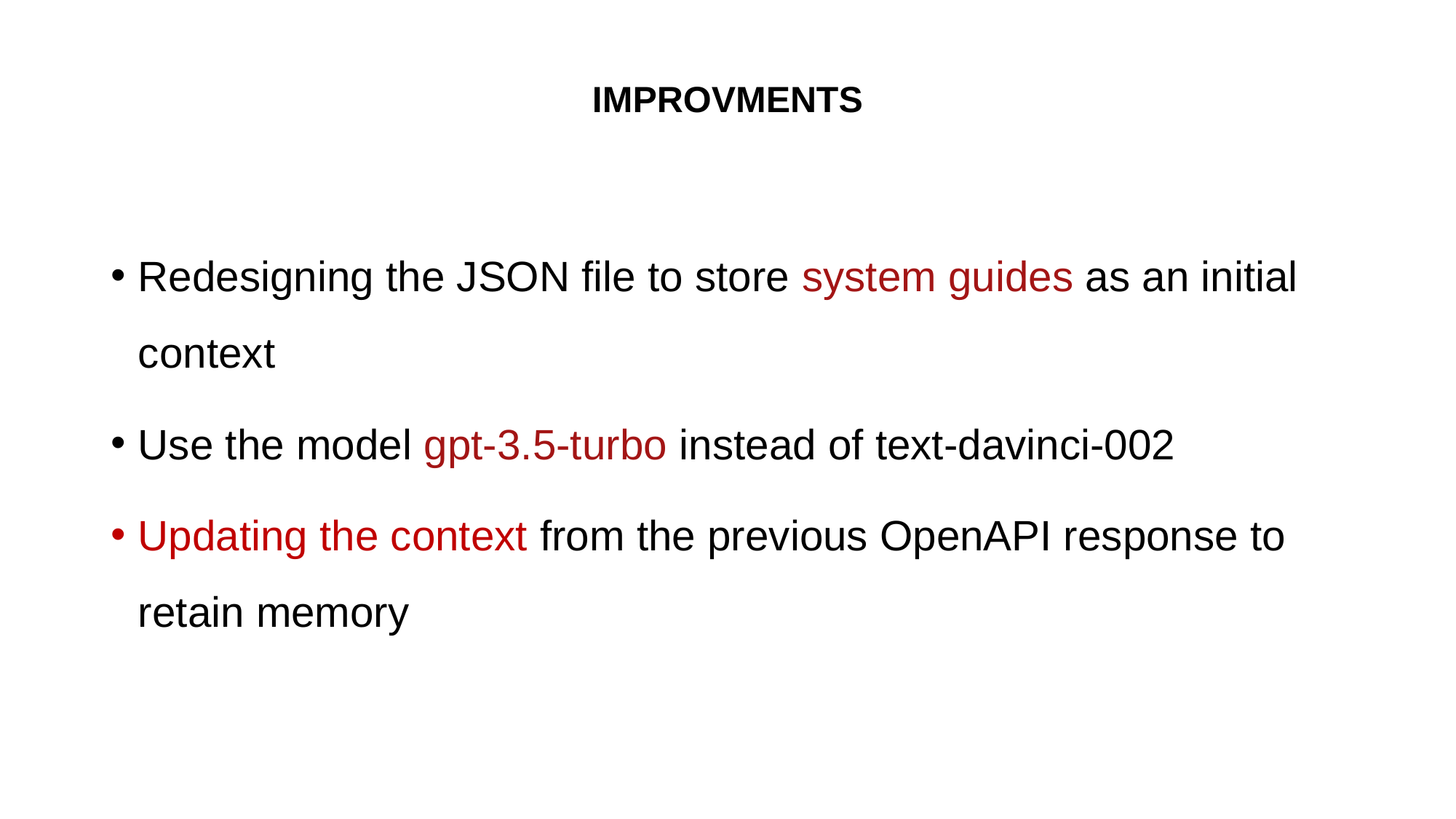

# IMPROVMENTS
Redesigning the JSON file to store system guides as an initial context
Use the model gpt-3.5-turbo instead of text-davinci-002
Updating the context from the previous OpenAPI response to retain memory